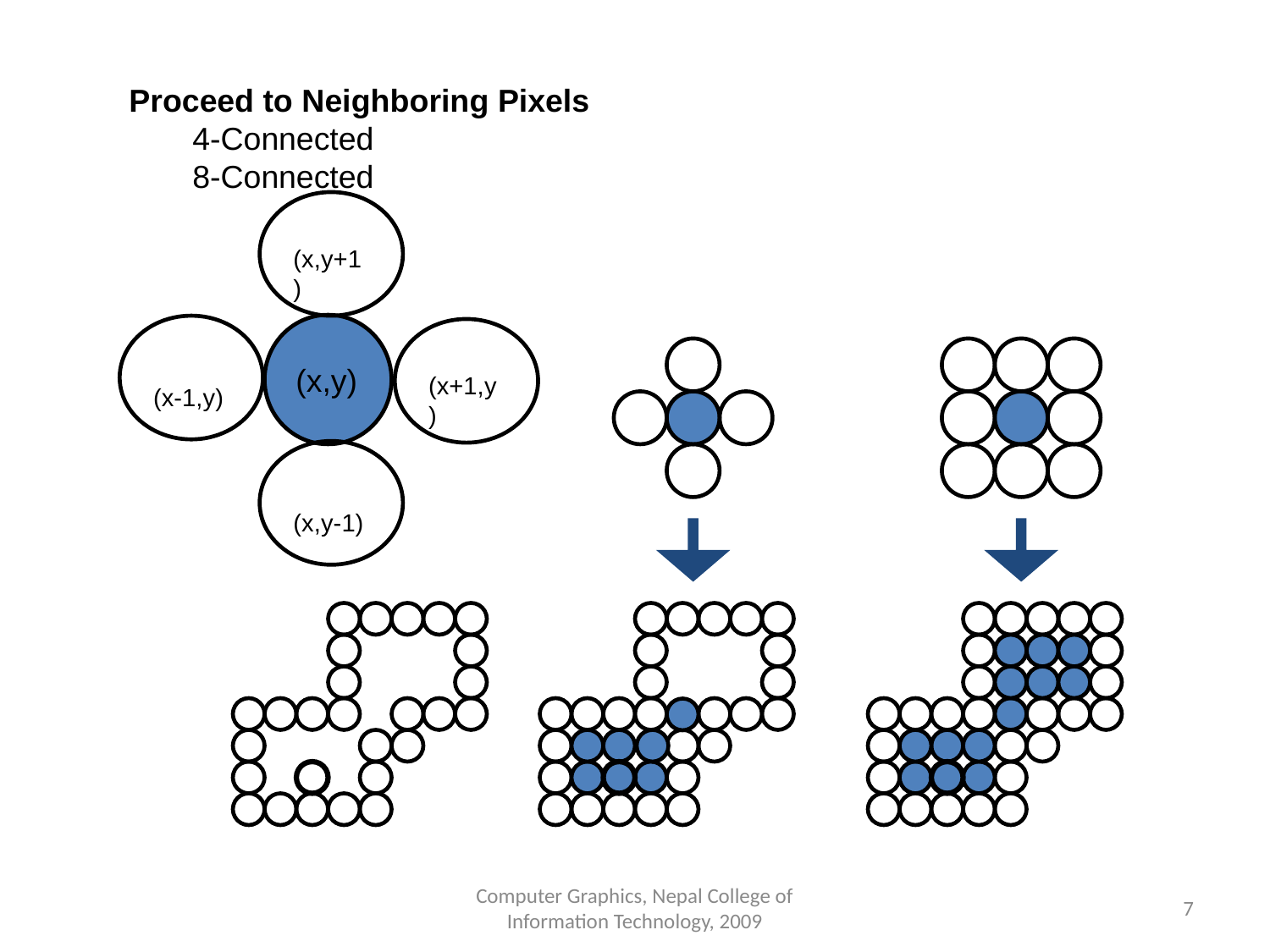

Proceed to Neighboring Pixels
4-Connected
8-Connected

(x,y+1)
(x,y)

(x-1,y)

(x+1,y)

(x,y-1)

Computer Graphics, Nepal College of Information Technology, 2009
7